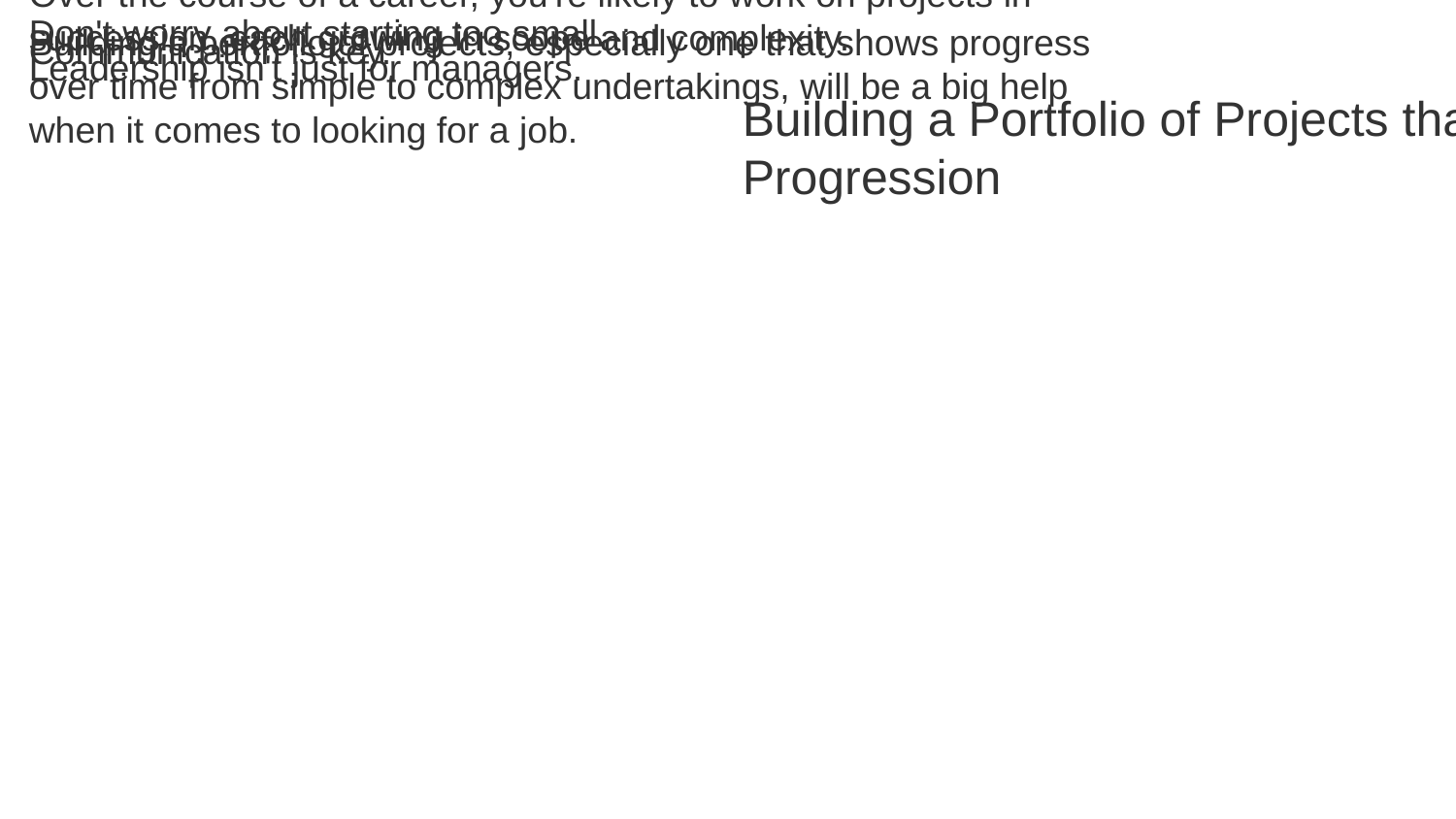

Over the course of a career, you're likely to work on projects in succession, each growing in scope and complexity.
Don't worry about starting too small.
Communication is key.
Leadership isn't just for managers.
Building a portfolio of projects, especially one that shows progress over time from simple to complex undertakings, will be a big help when it comes to looking for a job.
Building a Portfolio of Projects that Shows Skill Progression